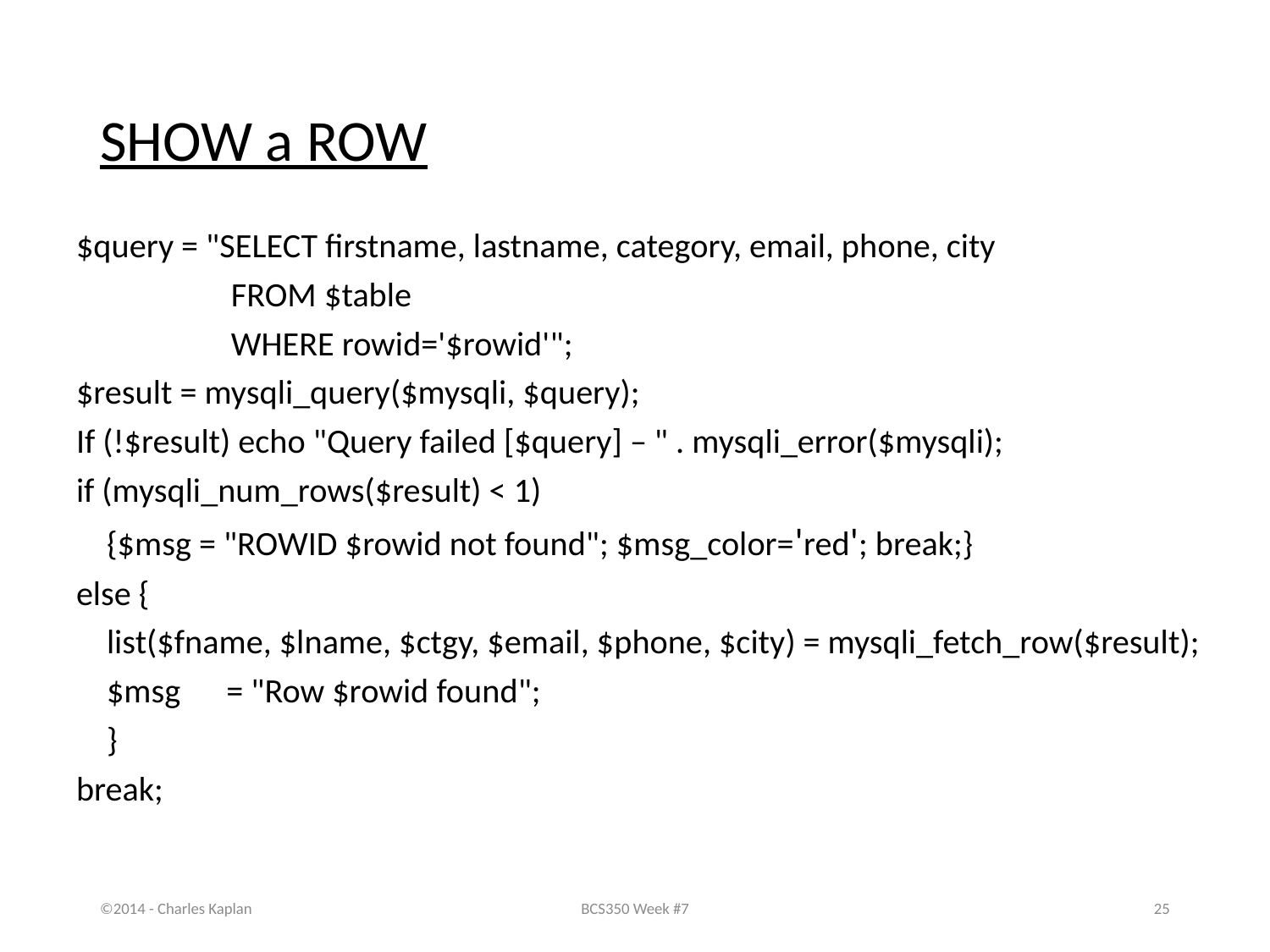

# SHOW a ROW
$query = "SELECT firstname, lastname, category, email, phone, city
	     FROM $table
	     WHERE rowid='$rowid'";
$result = mysqli_query($mysqli, $query);
If (!$result) echo "Query failed [$query] – " . mysqli_error($mysqli);
if (mysqli_num_rows($result) < 1)
    {$msg = "ROWID $rowid not found"; $msg_color='red'; break;}
else {
    list($fname, $lname, $ctgy, $email, $phone, $city) = mysqli_fetch_row($result);
    $msg      = "Row $rowid found";
    }
break;
©2014 - Charles Kaplan
BCS350 Week #7
25